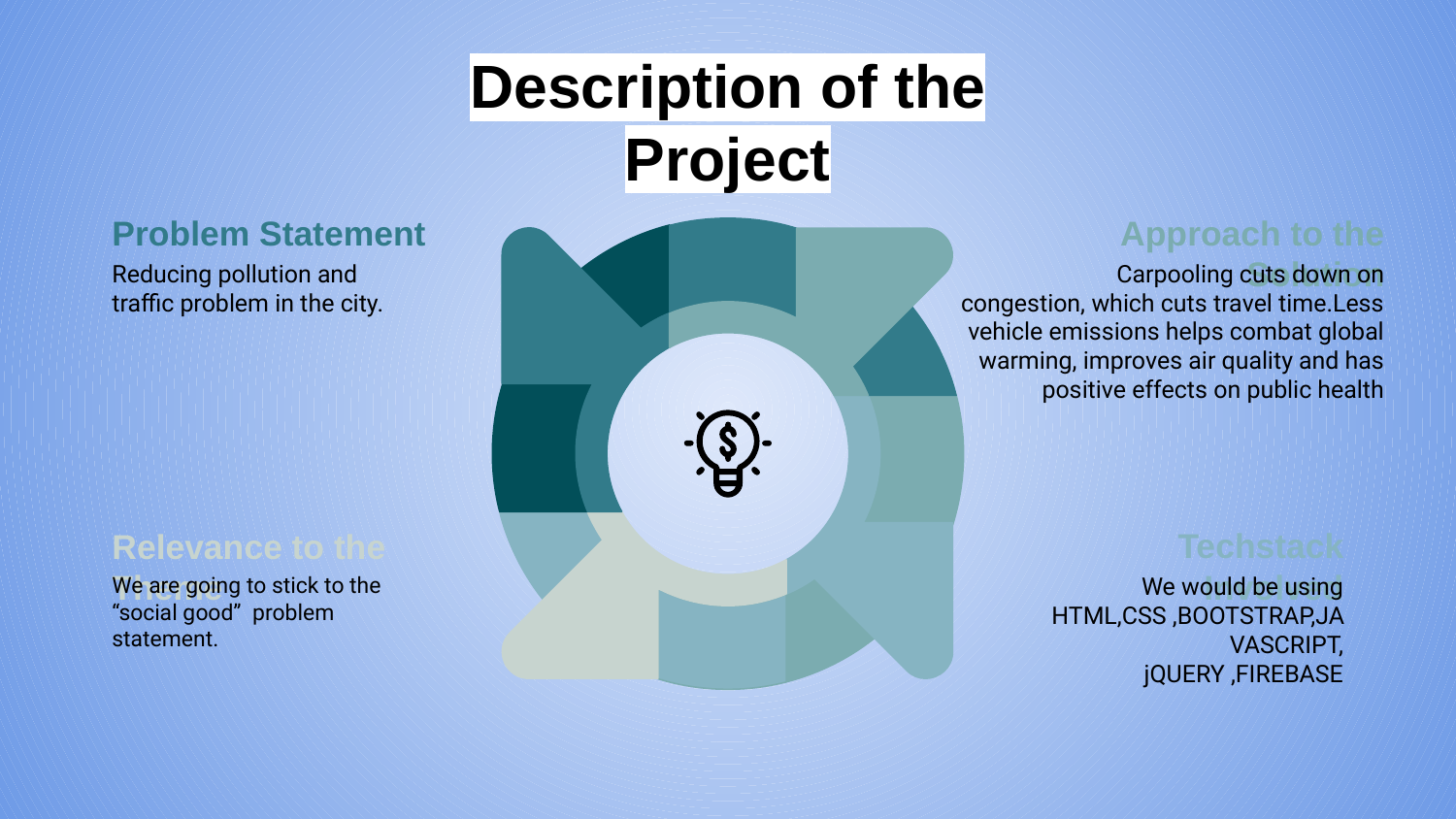

# Description of the Project
Problem Statement

Reducing pollution and traffic problem in the city.

          Approach to the Solution

 Carpooling cuts down on
congestion, which cuts travel time.Less vehicle emissions helps combat global warming, improves air quality and has positive effects on public health

Techstack Involved
We would be using HTML,CSS ,BOOTSTRAP,JAVASCRIPT,
jQUERY ,FIREBASE

Relevance to the Theme

We are going to stick to the “social good”  problem statement.